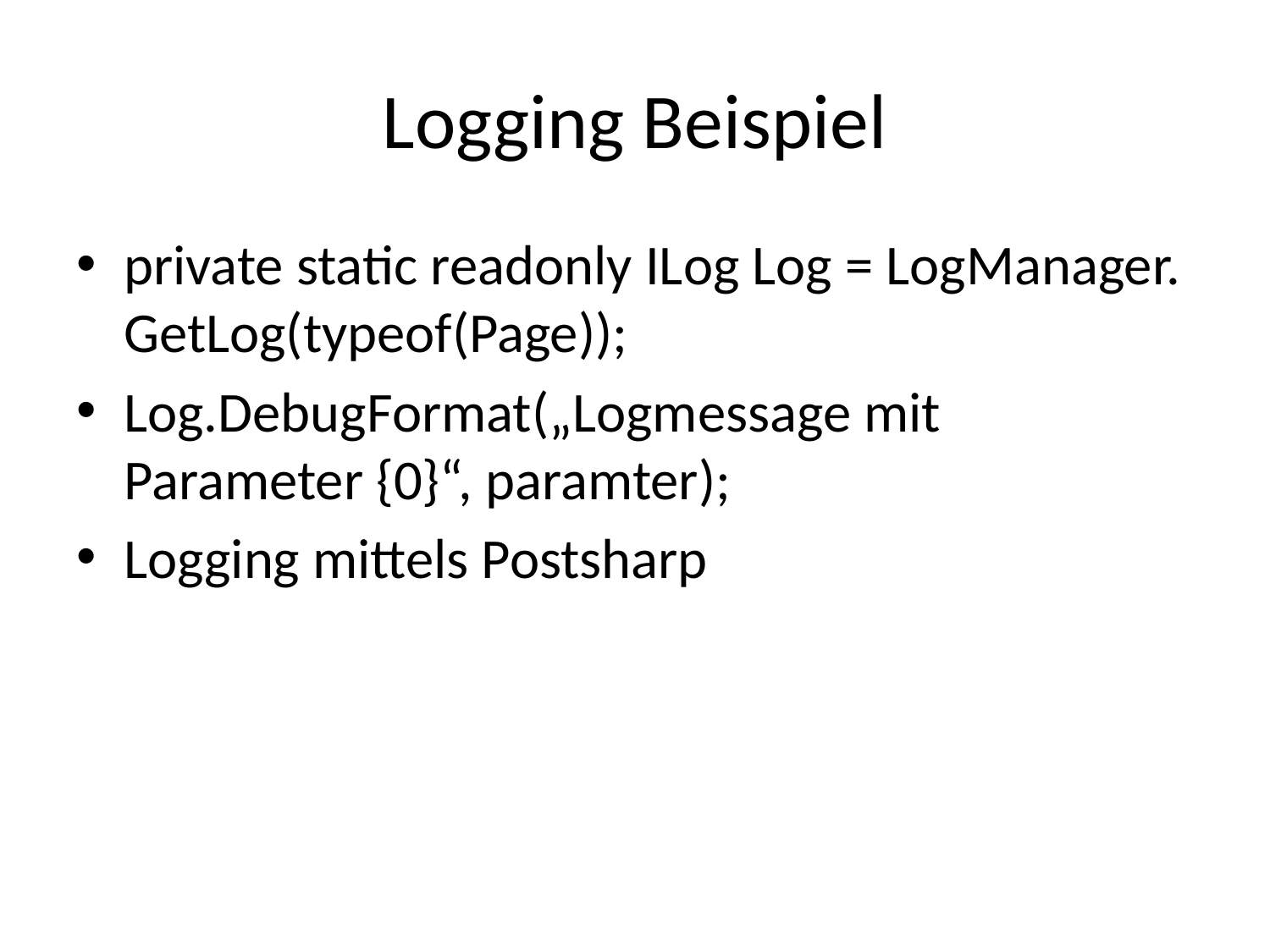

# Logging Beispiel
private static readonly ILog Log = LogManager.GetLog(typeof(Page));
Log.DebugFormat(„Logmessage mit Parameter {0}“, paramter);
Logging mittels Postsharp